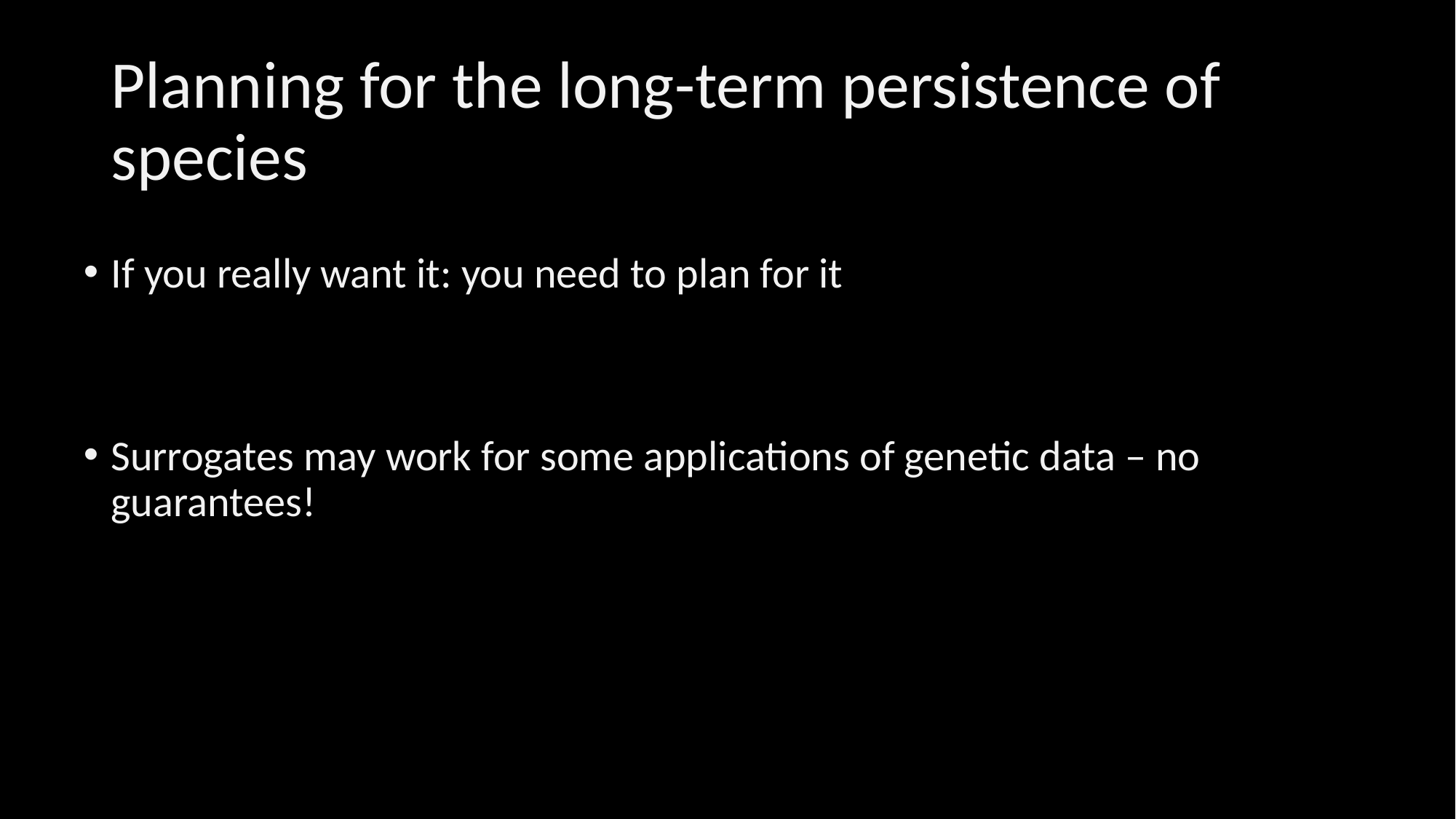

# Planning for the long-term persistence of species
If you really want it: you need to plan for it

Surrogates may work for some applications of genetic data – no guarantees!